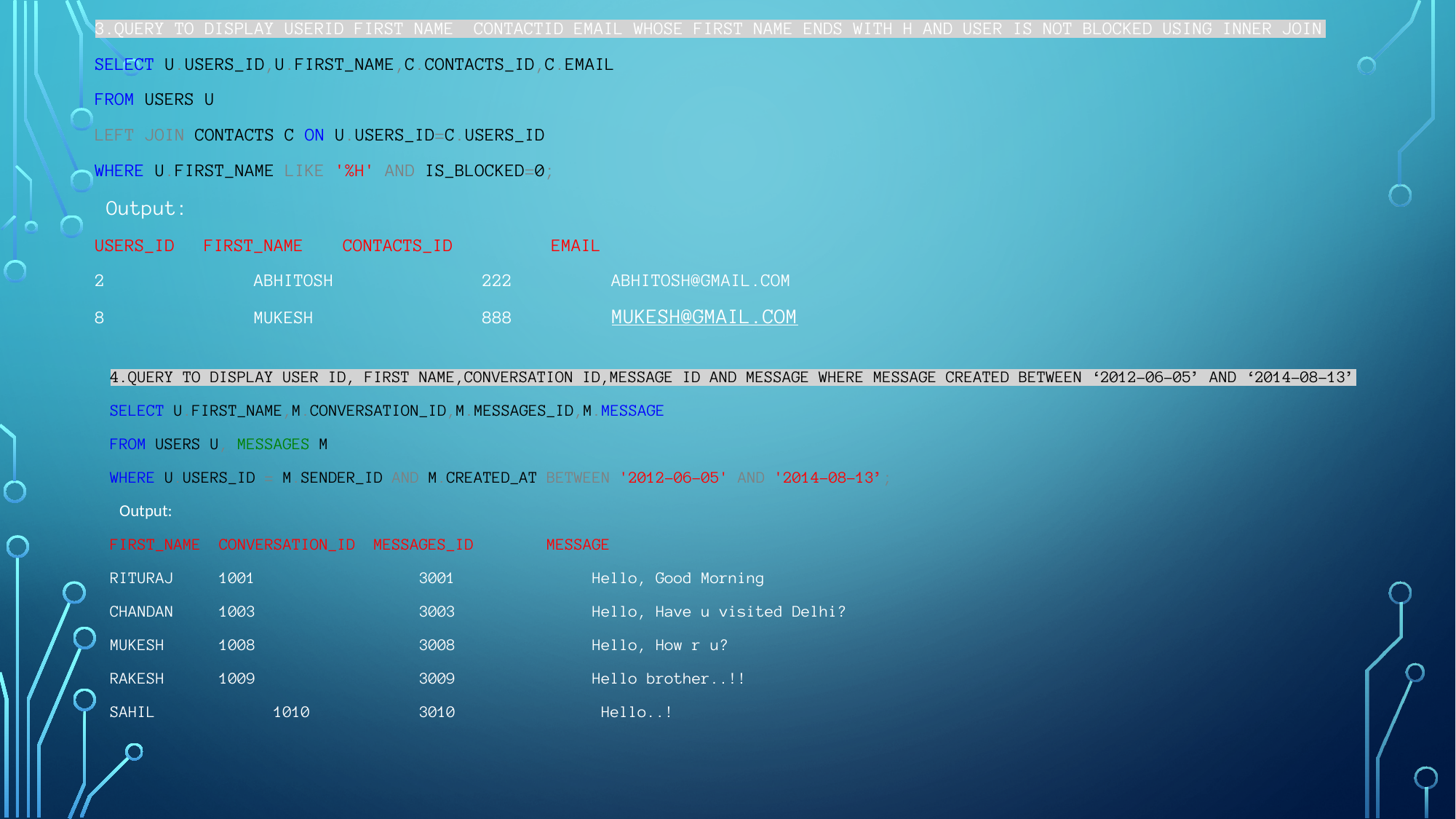

3.QUERY TO DISPLAY USERID FIRST NAME  CONTACTID EMAIL WHOSE FIRST NAME ENDS WITH H AND USER IS NOT BLOCKED USING INNER JOIN
SELECT U.USERS_ID,U.FIRST_NAME,C.CONTACTS_ID,C.EMAIL
FROM USERS U
LEFT JOIN CONTACTS C ON U.USERS_ID=C.USERS_ID
WHERE U.FIRST_NAME LIKE '%H' AND IS_BLOCKED=0;
 Output:
USERS_ID	FIRST_NAME	   CONTACTS_ID	  EMAIL
2	     ABHITOSH	      222	        ABHITOSH@GMAIL.COM
8	     MUKESH	      888	        MUKESH@GMAIL.COM

4.QUERY TO DISPLAY USER ID, FIRST NAME,CONVERSATION ID,MESSAGE ID AND MESSAGE WHERE MESSAGE CREATED BETWEEN ‘2012-06-05’ AND ‘2014-08-13’
SELECT U.FIRST_NAME,M.CONVERSATION_ID,M.MESSAGES_ID,M.MESSAGE
FROM USERS U, MESSAGES M
WHERE U.USERS_ID = M.SENDER_ID AND M.CREATED_AT BETWEEN '2012-06-05' AND '2014-08-13’;
 Output:
FIRST_NAME	CONVERSATION_ID  MESSAGES_ID	MESSAGE
RITURAJ	1001	          3001	     Hello, Good Morning
CHANDAN	1003	          3003	     Hello, Have u visited Delhi?
MUKESH	1008	          3008	     Hello, How r u?
RAKESH	1009	          3009	     Hello brother..!!
SAHIL	      1010	          3010	      Hello..!